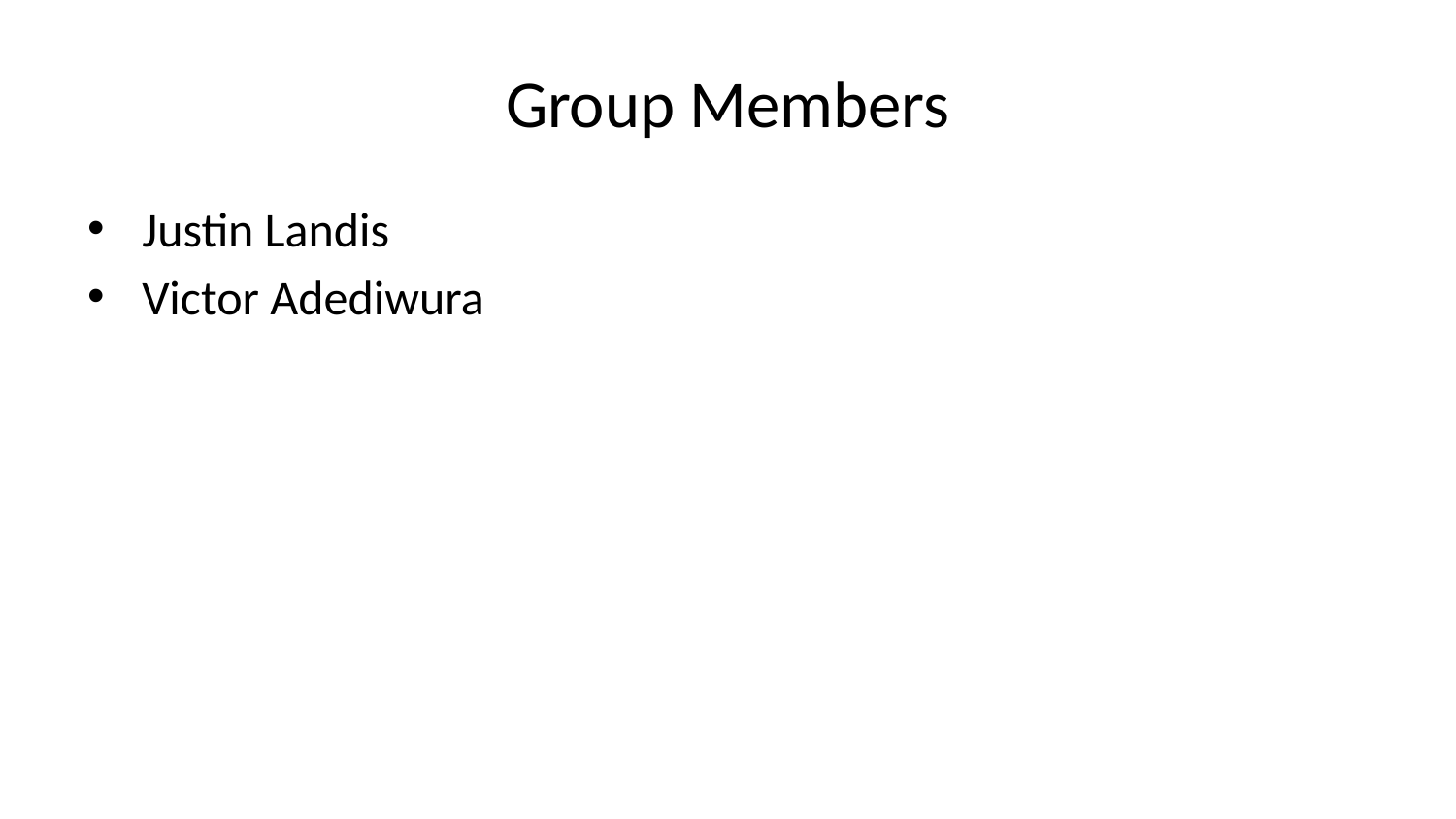

# Group Members
Justin Landis
Victor Adediwura